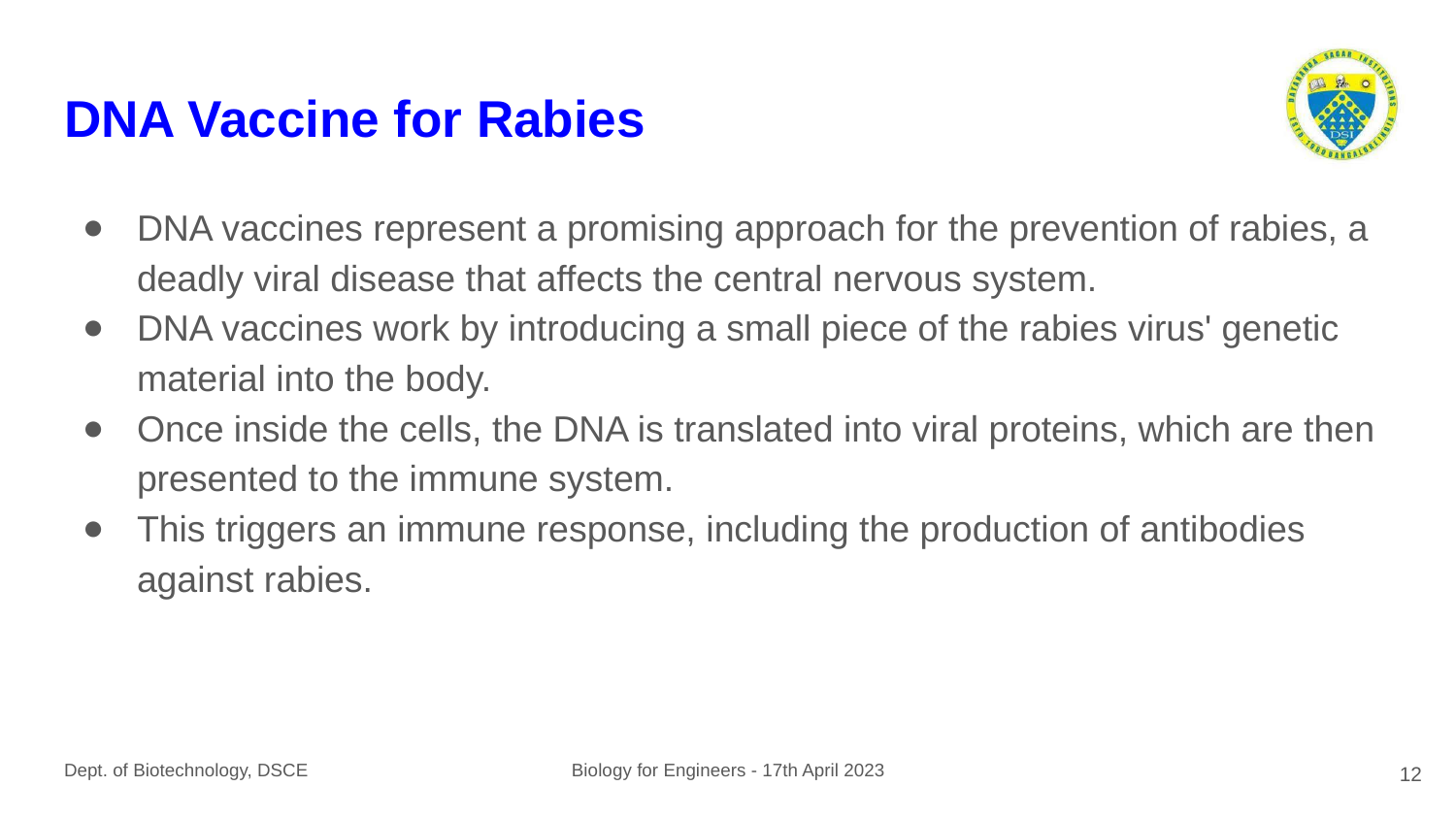

# DNA Vaccine for Rabies
DNA vaccines represent a promising approach for the prevention of rabies, a deadly viral disease that affects the central nervous system.
DNA vaccines work by introducing a small piece of the rabies virus' genetic material into the body.
Once inside the cells, the DNA is translated into viral proteins, which are then presented to the immune system.
This triggers an immune response, including the production of antibodies against rabies.
12